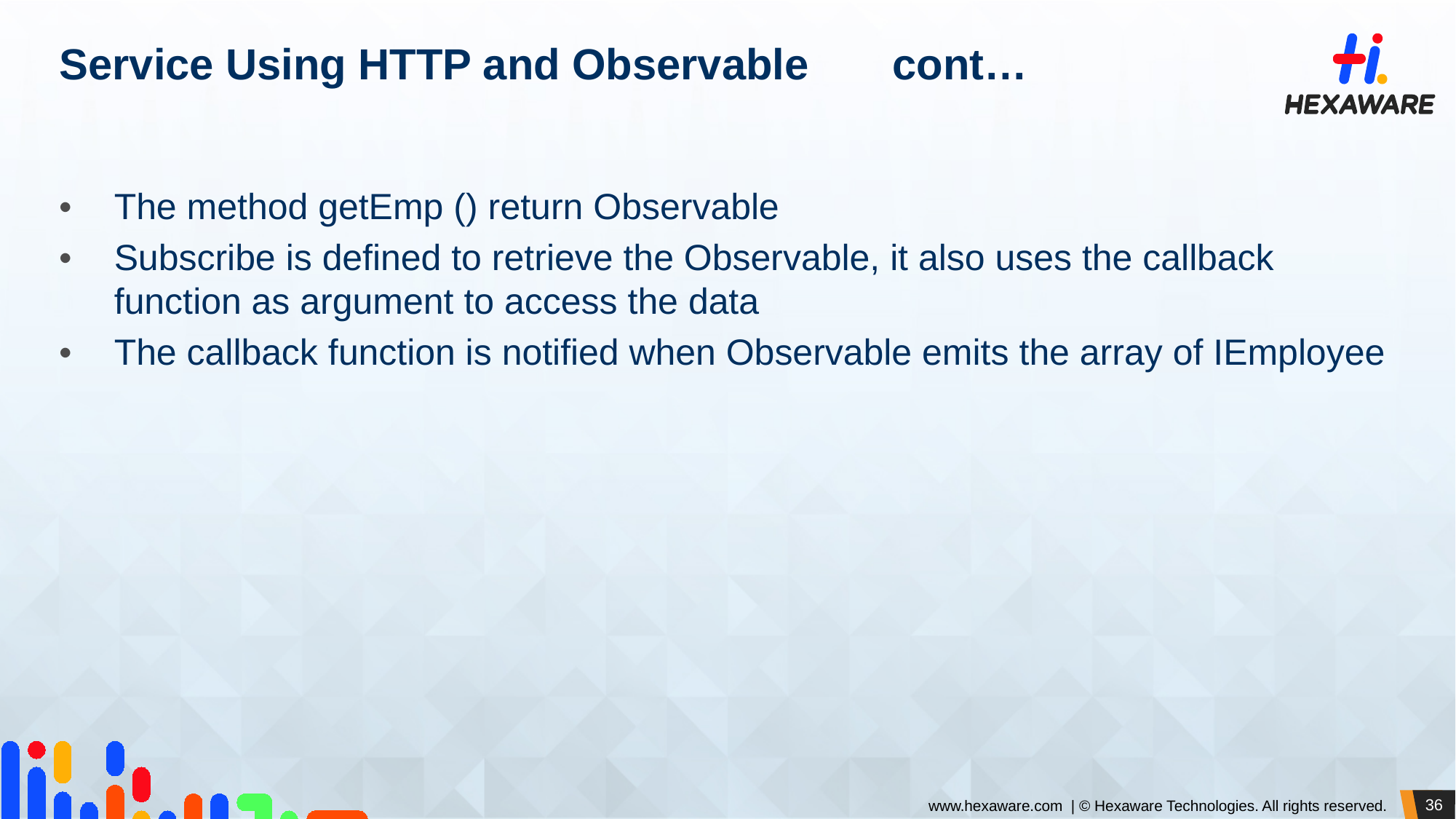

# Service Using HTTP and Observable       cont…
The method getEmp () return Observable
Subscribe is defined to retrieve the Observable, it also uses the callback function as argument to access the data
The callback function is notified when Observable emits the array of IEmployee